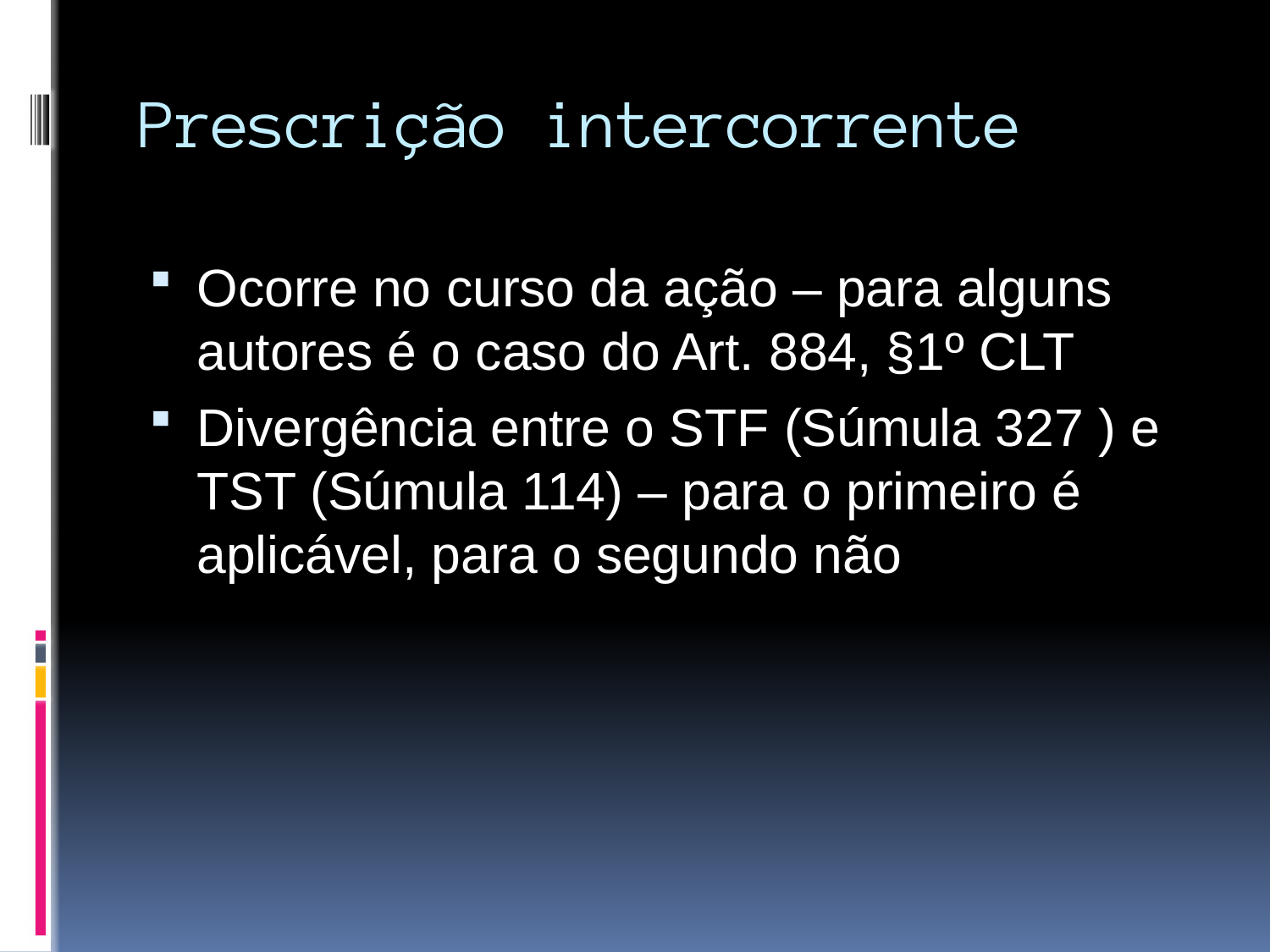

# Prescrição intercorrente
Ocorre no curso da ação – para alguns autores é o caso do Art. 884, §1º CLT
Divergência entre o STF (Súmula 327 ) e TST (Súmula 114) – para o primeiro é aplicável, para o segundo não